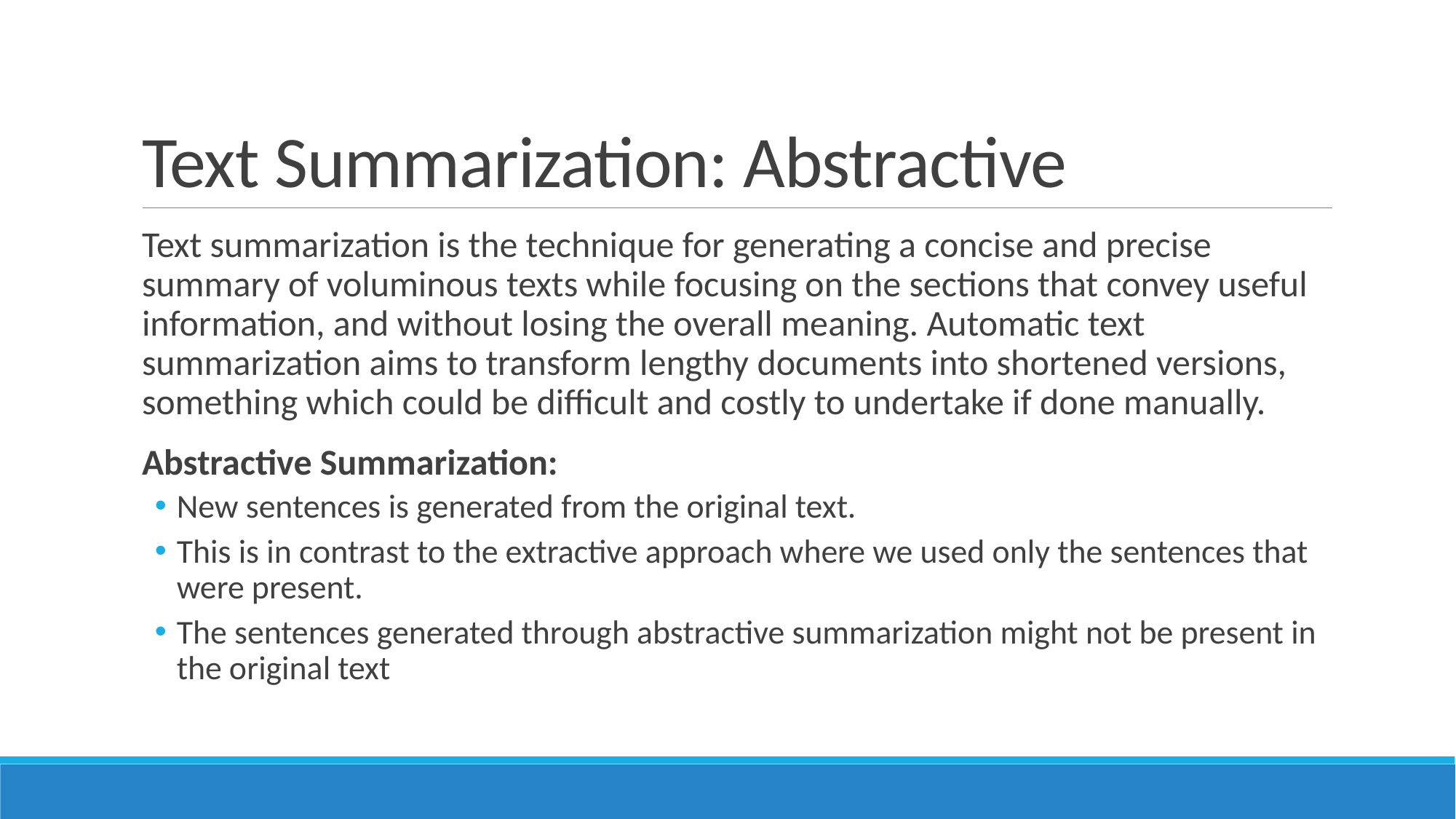

# Text Summarization: Abstractive
Text summarization is the technique for generating a concise and precise summary of voluminous texts while focusing on the sections that convey useful information, and without losing the overall meaning. Automatic text summarization aims to transform lengthy documents into shortened versions, something which could be difficult and costly to undertake if done manually.
Abstractive Summarization:
New sentences is generated from the original text.
This is in contrast to the extractive approach where we used only the sentences that were present.
The sentences generated through abstractive summarization might not be present in the original text